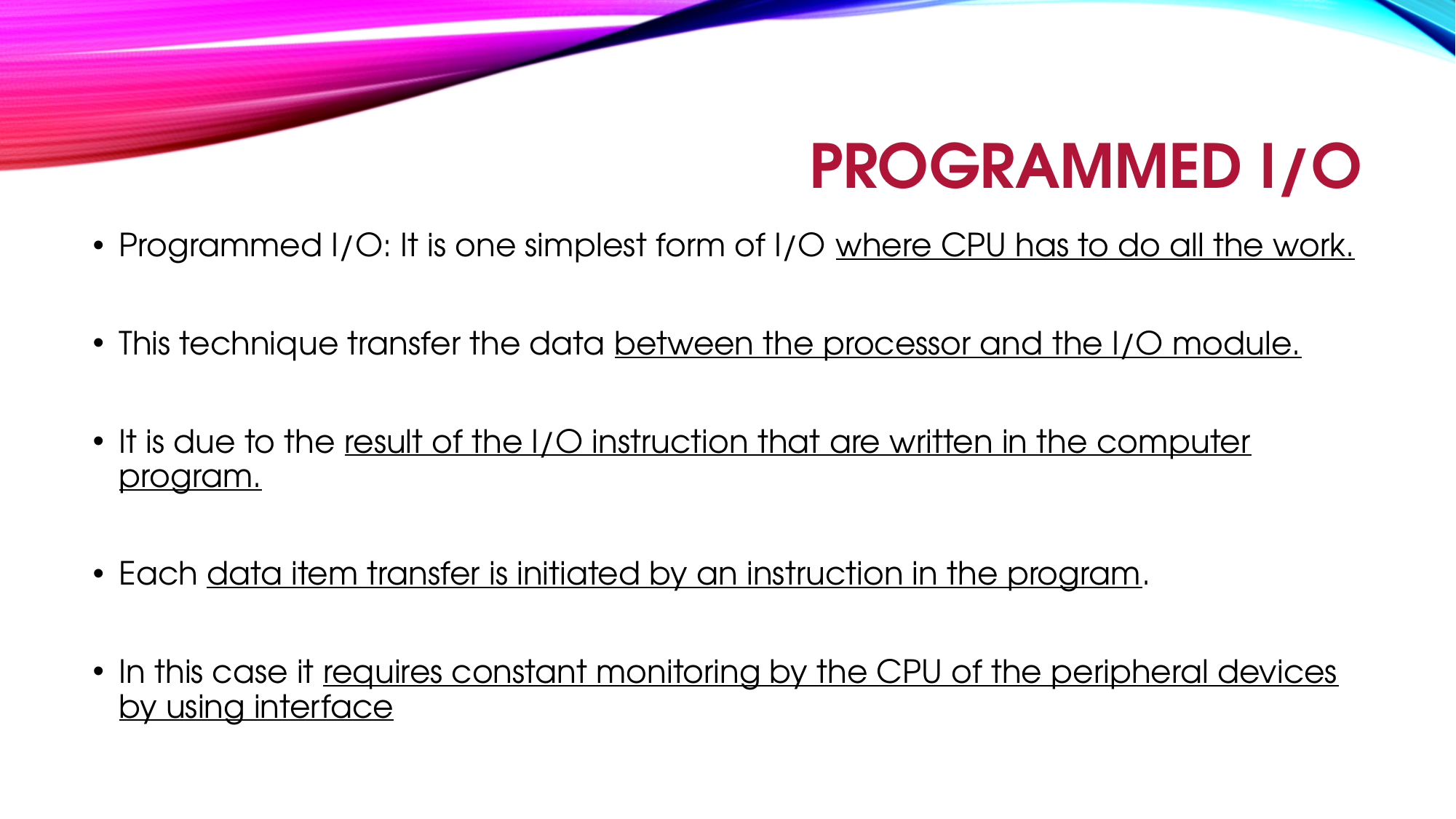

# Programmed I/O
Programmed I/O: It is one simplest form of I/O where CPU has to do all the work.

This technique transfer the data between the processor and the I/O module.

It is due to the result of the I/O instruction that are written in the computer program.

Each data item transfer is initiated by an instruction in the program.

In this case it requires constant monitoring by the CPU of the peripheral devices by using interface